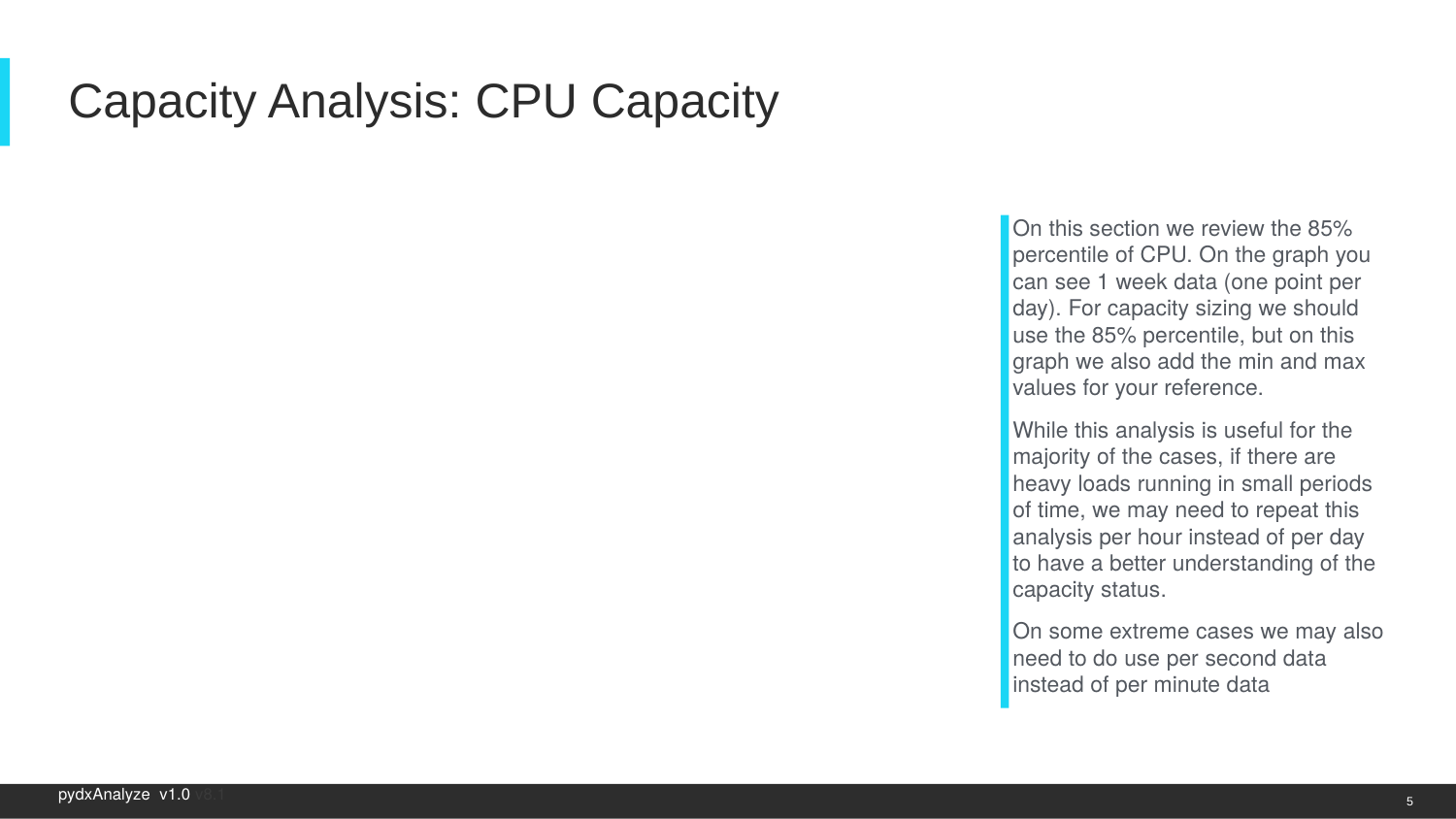

# Capacity Analysis: CPU Capacity
On this section we review the 85% percentile of CPU. On the graph you can see 1 week data (one point per day). For capacity sizing we should use the 85% percentile, but on this graph we also add the min and max values for your reference.
While this analysis is useful for the majority of the cases, if there are heavy loads running in small periods of time, we may need to repeat this analysis per hour instead of per day to have a better understanding of the capacity status.
On some extreme cases we may also need to do use per second data instead of per minute data

5